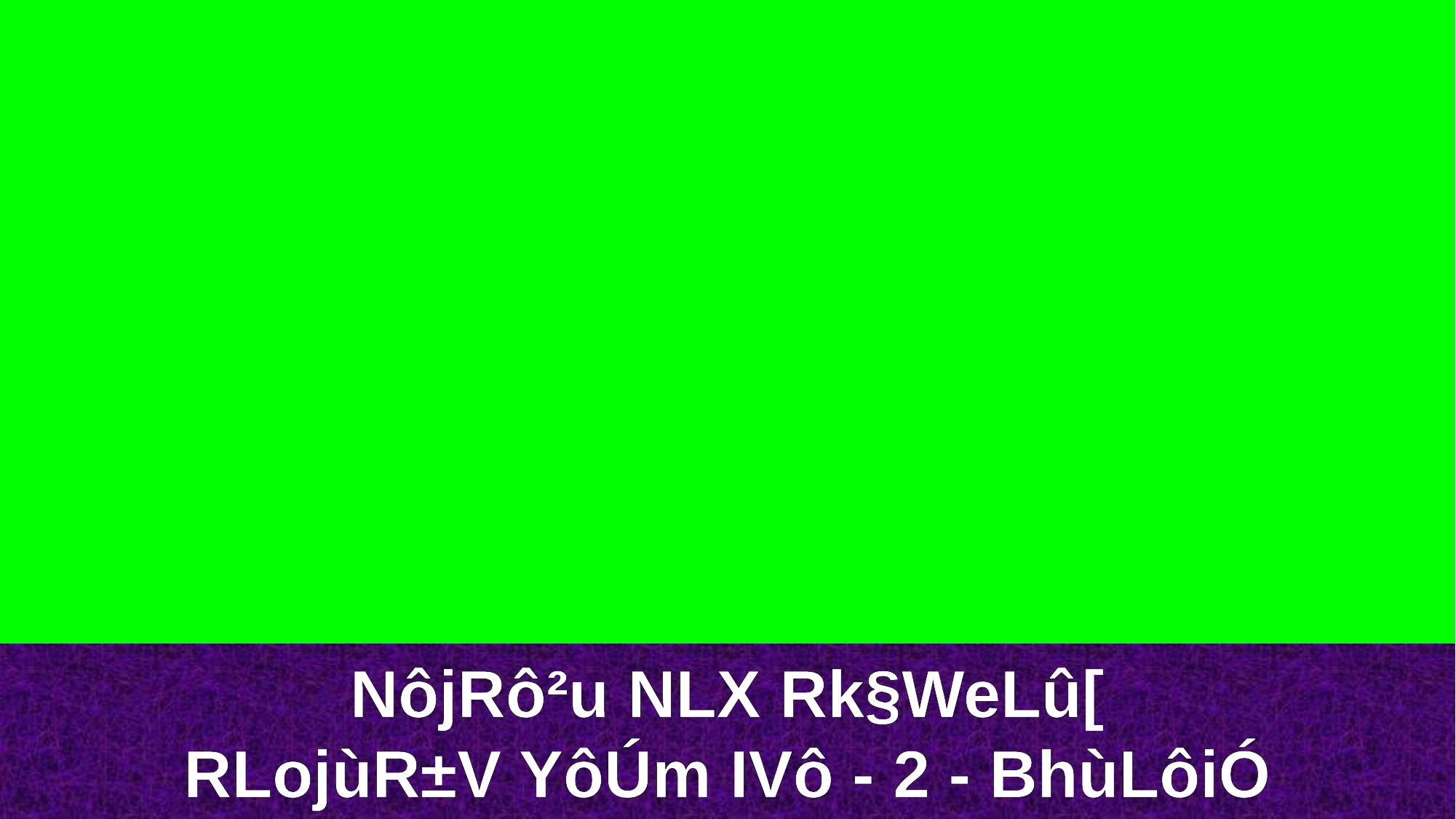

NôjRô²u NLX Rk§WeLû[
RLojùR±V YôÚm IVô - 2 - BhùLôiÓ